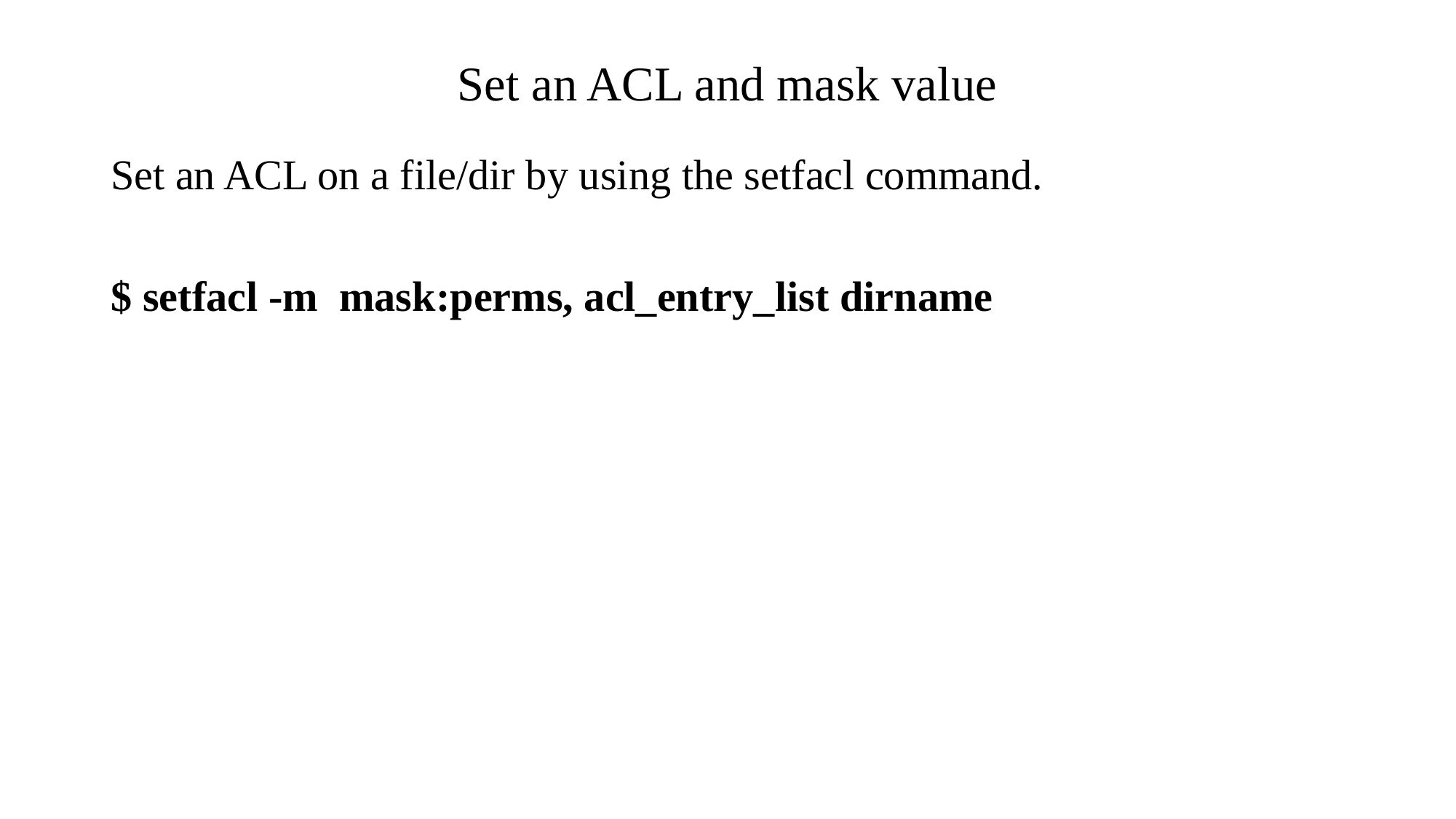

# Set an ACL and mask value
Set an ACL on a file/dir by using the setfacl command.

$ setfacl -m  mask:perms, acl_entry_list dirname